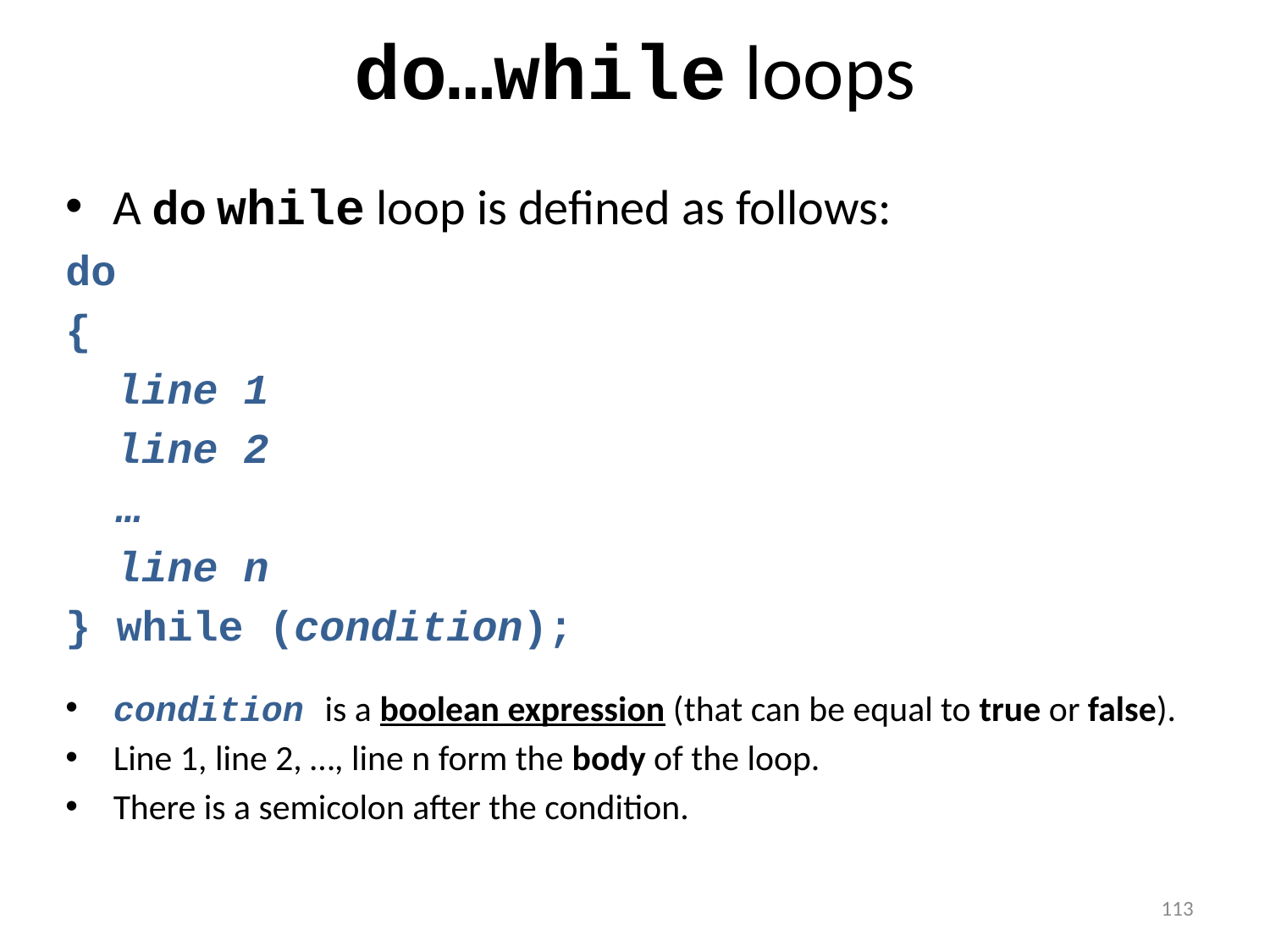

# do…while loops
A do while loop is defined as follows:
do
{
  line 1
  line 2
  …
  line n
} while (condition);

condition is a boolean expression (that can be equal to true or false).
Line 1, line 2, …, line n form the body of the loop.
There is a semicolon after the condition.
113